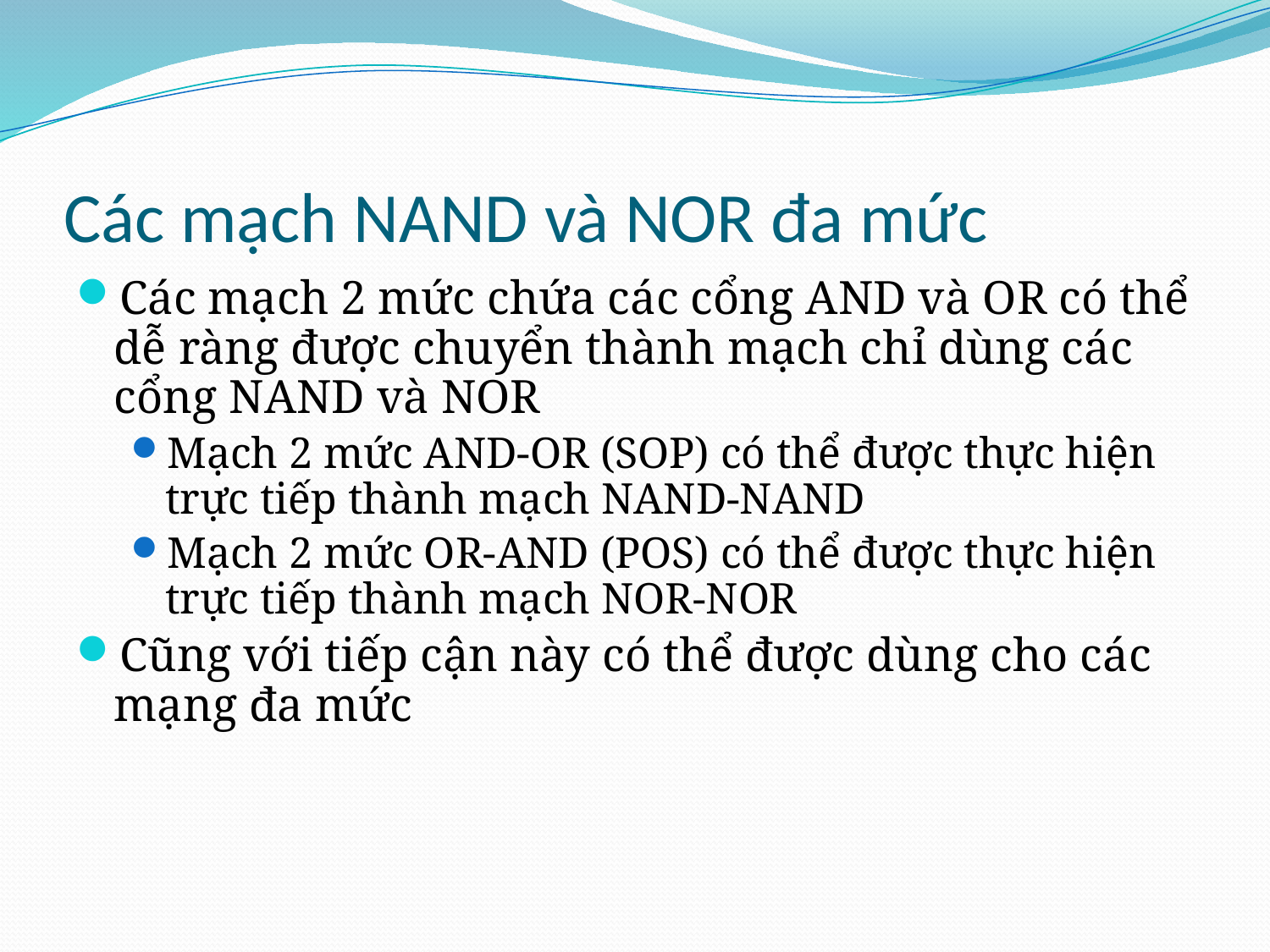

# Các mạch NAND và NOR đa mức
Các mạch 2 mức chứa các cổng AND và OR có thể dễ ràng được chuyển thành mạch chỉ dùng các cổng NAND và NOR
Mạch 2 mức AND-OR (SOP) có thể được thực hiện trực tiếp thành mạch NAND-NAND
Mạch 2 mức OR-AND (POS) có thể được thực hiện trực tiếp thành mạch NOR-NOR
Cũng với tiếp cận này có thể được dùng cho các mạng đa mức